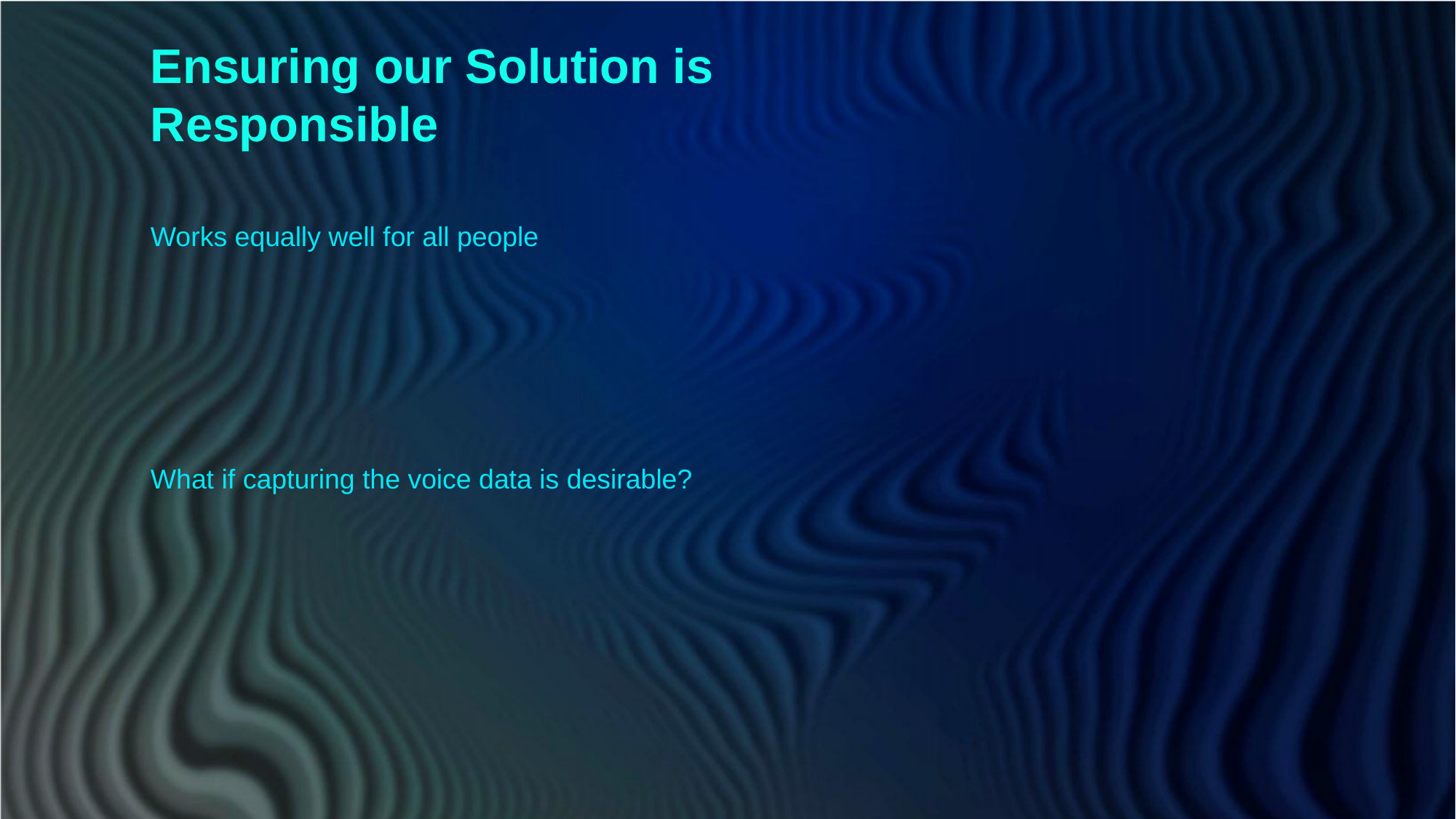

Ensuring our Solution is Responsible
Works equally well for all people
What if capturing the voice data is desirable?